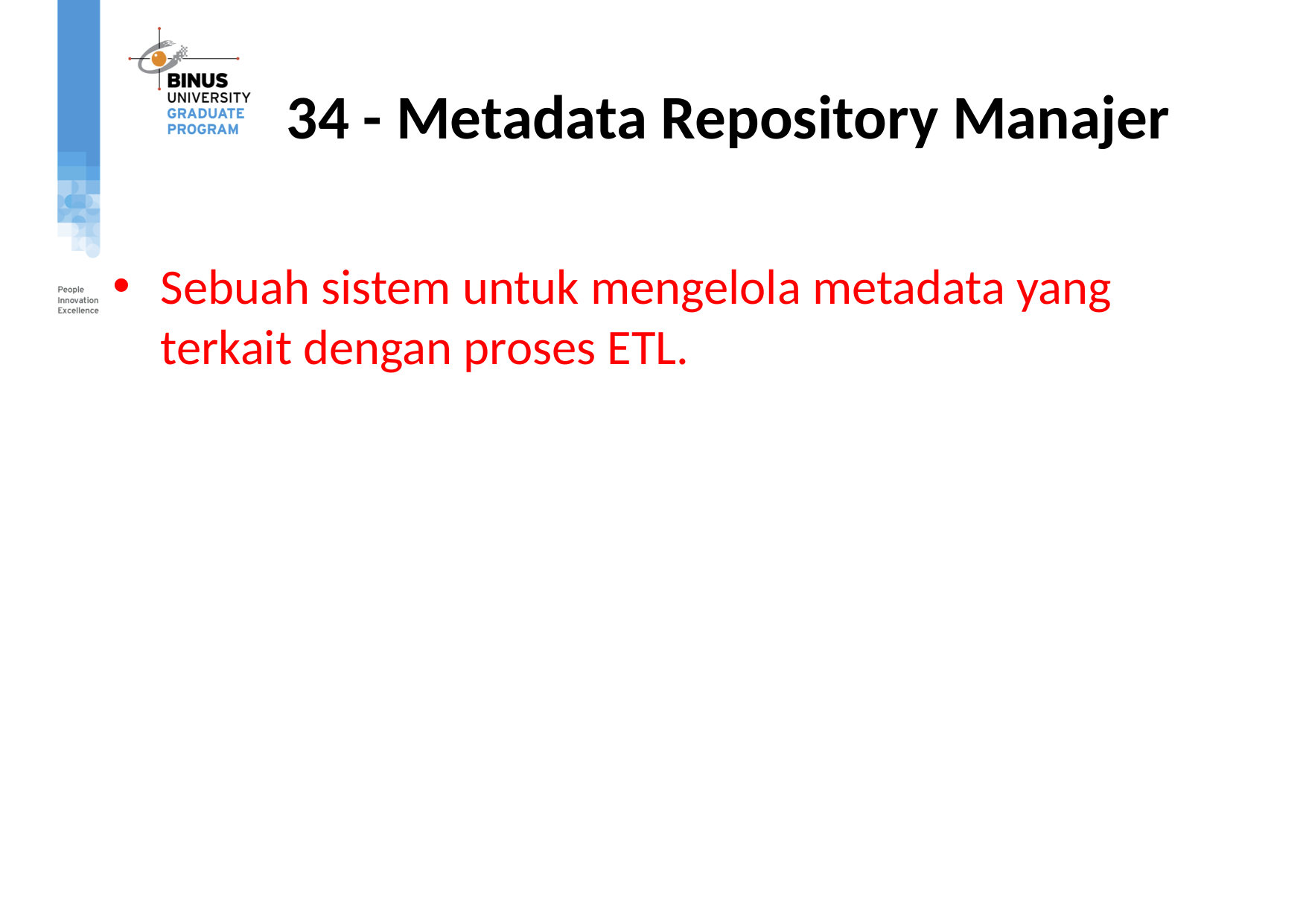

# 34 - Metadata Repository Manajer
Sebuah sistem untuk mengelola metadata yang terkait dengan proses ETL.